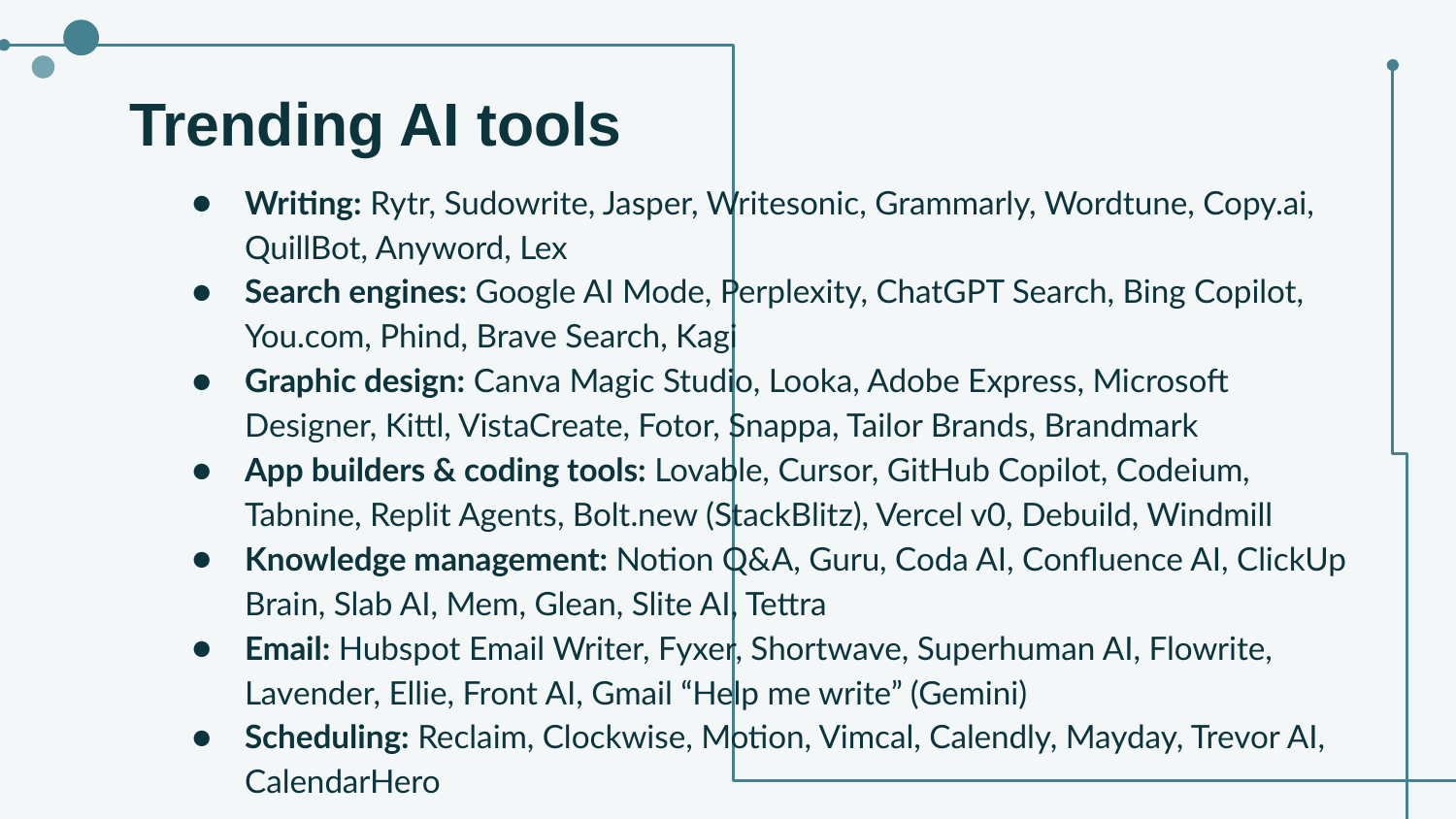

# Trending AI tools
Writing: Rytr, Sudowrite, Jasper, Writesonic, Grammarly, Wordtune, Copy.ai, QuillBot, Anyword, Lex
Search engines: Google AI Mode, Perplexity, ChatGPT Search, Bing Copilot, You.com, Phind, Brave Search, Kagi
Graphic design: Canva Magic Studio, Looka, Adobe Express, Microsoft Designer, Kittl, VistaCreate, Fotor, Snappa, Tailor Brands, Brandmark
App builders & coding tools: Lovable, Cursor, GitHub Copilot, Codeium, Tabnine, Replit Agents, Bolt.new (StackBlitz), Vercel v0, Debuild, Windmill
Knowledge management: Notion Q&A, Guru, Coda AI, Confluence AI, ClickUp Brain, Slab AI, Mem, Glean, Slite AI, Tettra
Email: Hubspot Email Writer, Fyxer, Shortwave, Superhuman AI, Flowrite, Lavender, Ellie, Front AI, Gmail “Help me write” (Gemini)
Scheduling: Reclaim, Clockwise, Motion, Vimcal, Calendly, Mayday, Trevor AI, CalendarHero